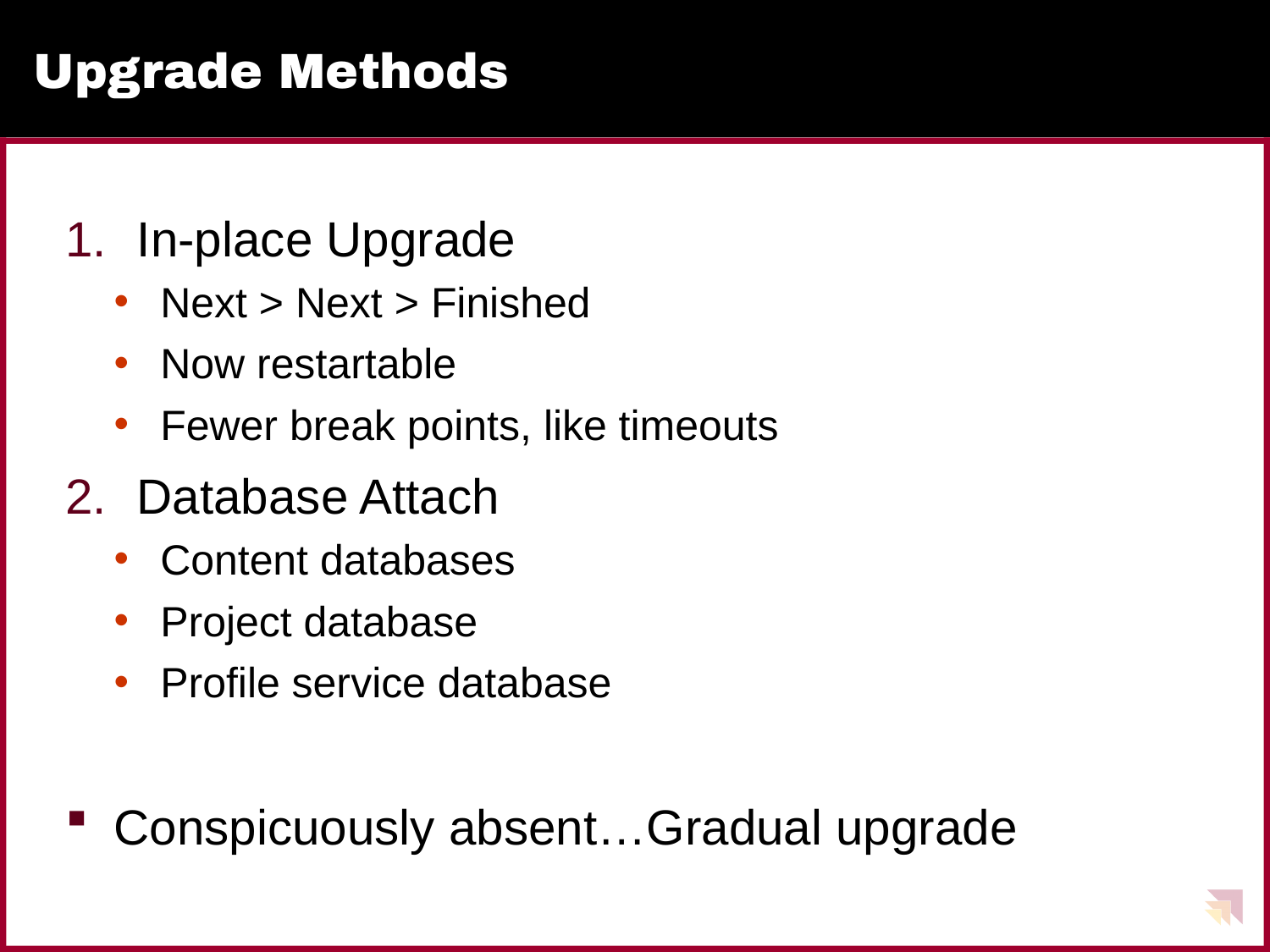

# Upgrade Methods
In-place Upgrade
Next > Next > Finished
Now restartable
Fewer break points, like timeouts
Database Attach
Content databases
Project database
Profile service database

Conspicuously absent…Gradual upgrade